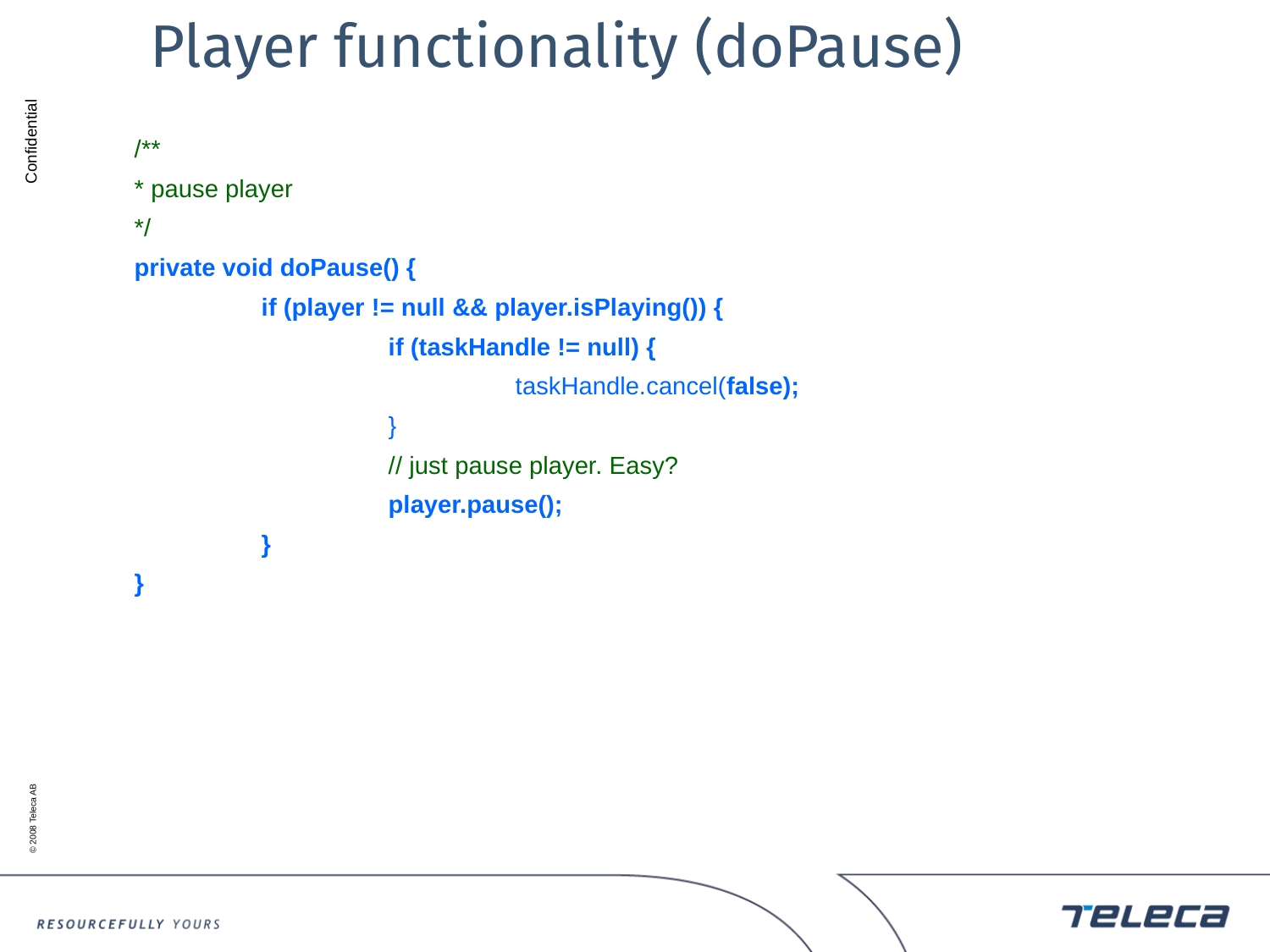

# Player functionality (doPause)
	/**
	* pause player
	*/
	private void doPause() {
		if (player != null && player.isPlaying()) {
			if (taskHandle != null) {
				taskHandle.cancel(false);
			}
			// just pause player. Easy?
			player.pause();
		}
	}